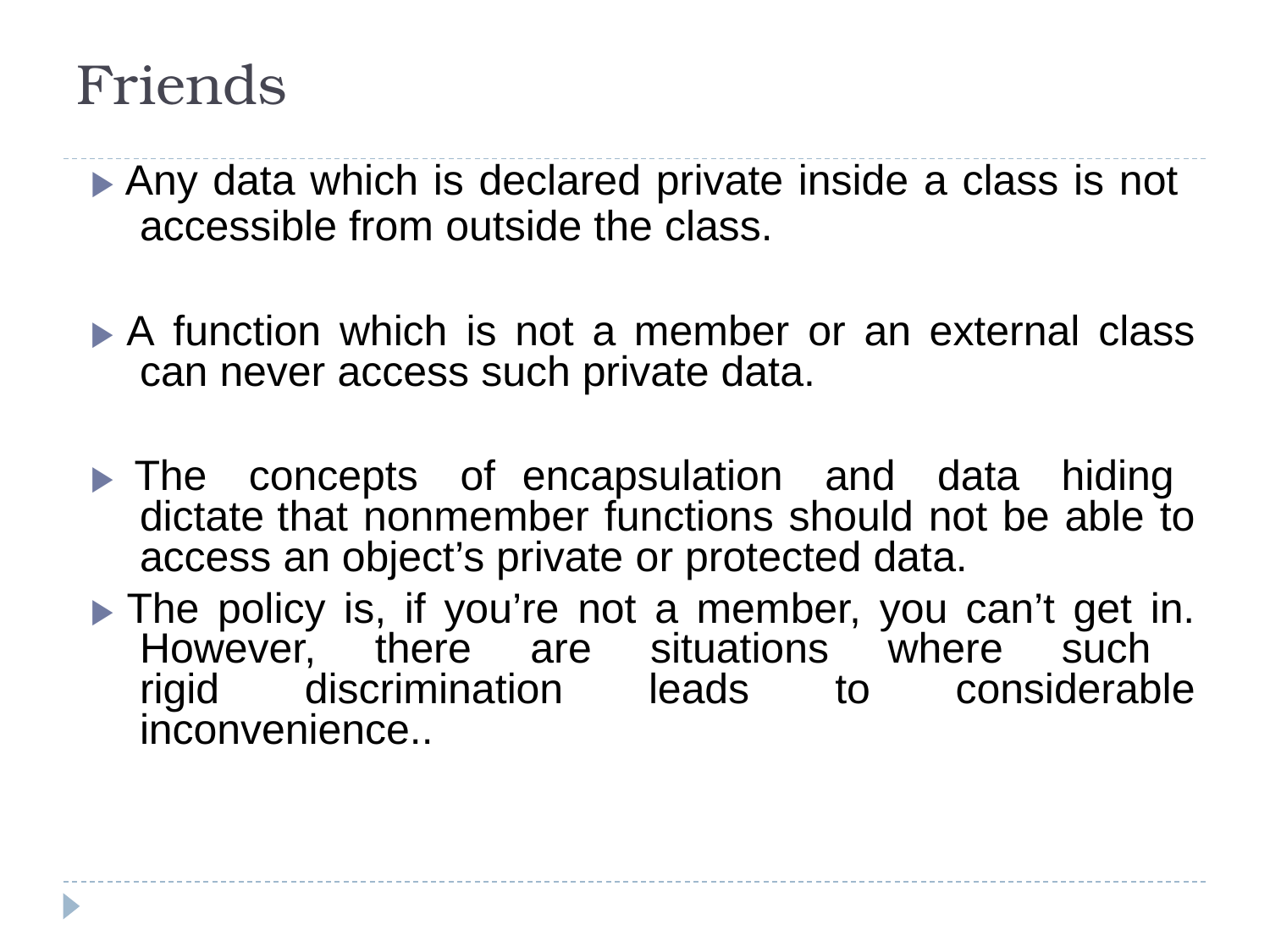

# Friends
▶ Any data which is declared private inside a class is not
accessible from outside the class.

▶ A function which is not a member or an external class can never access such private data.

▶ The  concepts  of encapsulation  and  data  hiding  dictate that nonmember functions should not be able to access an object’s private or protected data.
▶ The policy is, if you’re not a member, you can’t get in. However,    there    are    situations    where    such    rigid discrimination leads to considerable inconvenience..